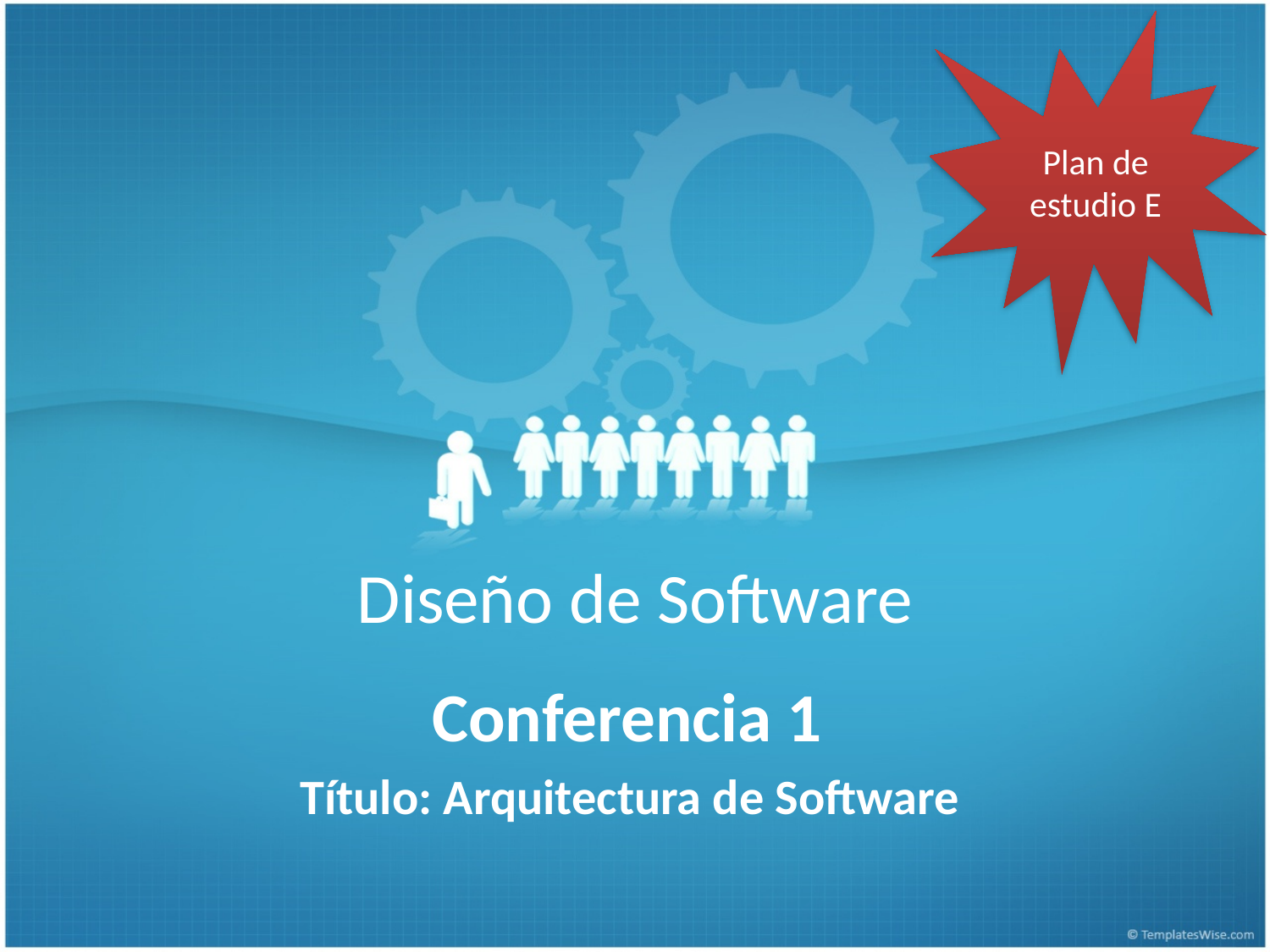

Plan de estudio E
# Diseño de Software
Conferencia 1
Título: Arquitectura de Software